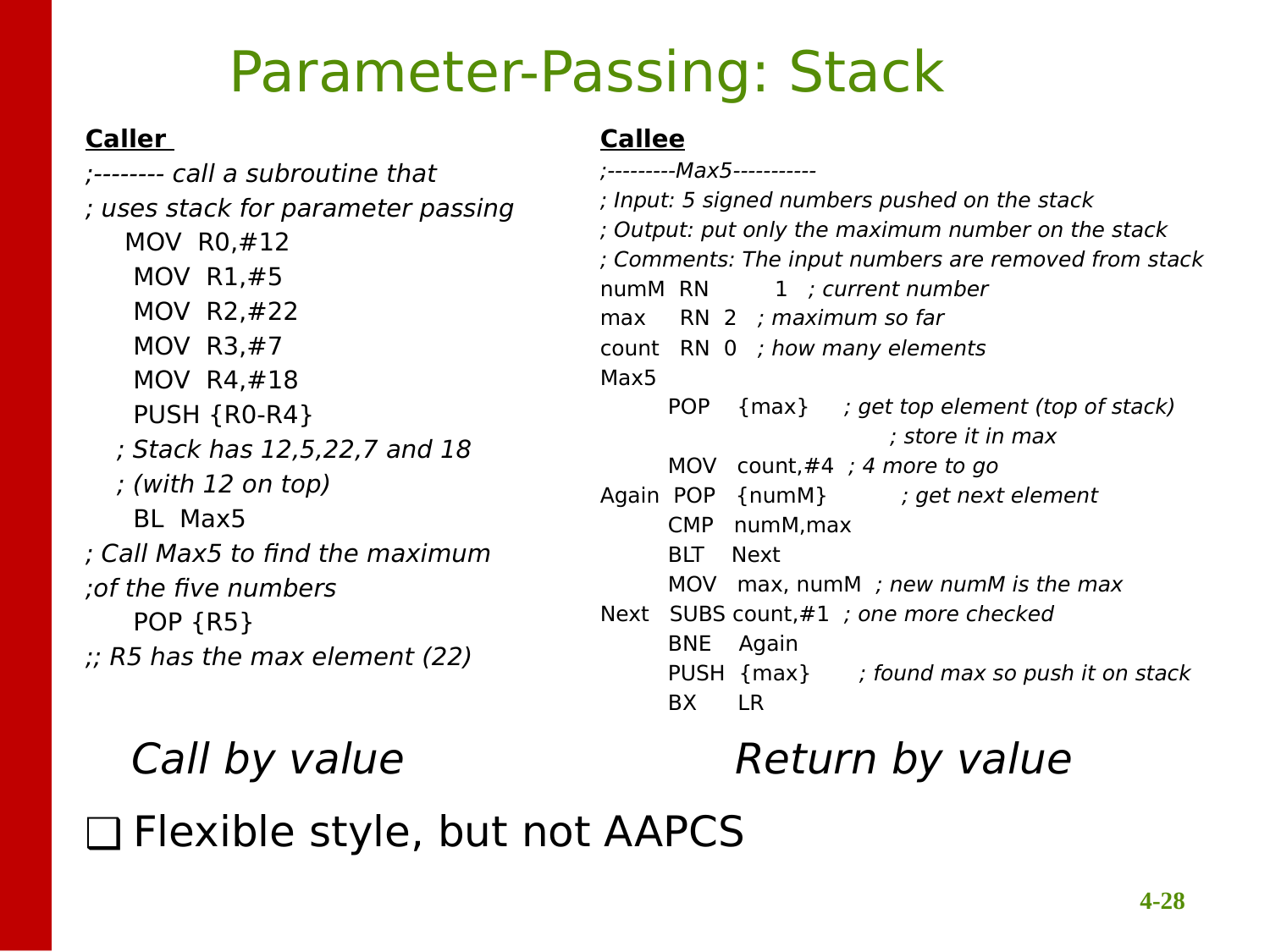

# Parameter-Passing: Stack
Caller
;-------- call a subroutine that
; uses stack for parameter passing
     MOV  R0,#12
	MOV  R1,#5
	MOV  R2,#22
	MOV  R3,#7
	MOV  R4,#18
	PUSH {R0-R4}
    ; Stack has 12,5,22,7 and 18
    ; (with 12 on top)
	BL  Max5
; Call Max5 to find the maximum
;of the five numbers
	POP {R5}
;; R5 has the max element (22)

Callee
;---------Max5-----------
; Input: 5 signed numbers pushed on the stack
; Output: put only the maximum number on the stack
; Comments: The input numbers are removed from stack
numM  RN	1   ; current number
max     RN  2   ; maximum so far
count   RN  0   ; how many elements
Max5
	   POP    {max}     ; get top element (top of stack)
	   	                 ; store it in max
	   MOV   count,#4  ; 4 more to go
Again  POP   {numM}	; get next element
	   CMP   numM,max
	   BLT    Next
	   MOV   max, numM  ; new numM is the max
Next   SUBS count,#1  ; one more checked
	   BNE    Again
	   PUSH  {max}       ; found max so push it on stack
	   BX      LR
Call by value
Return by value
Flexible style, but not AAPCS